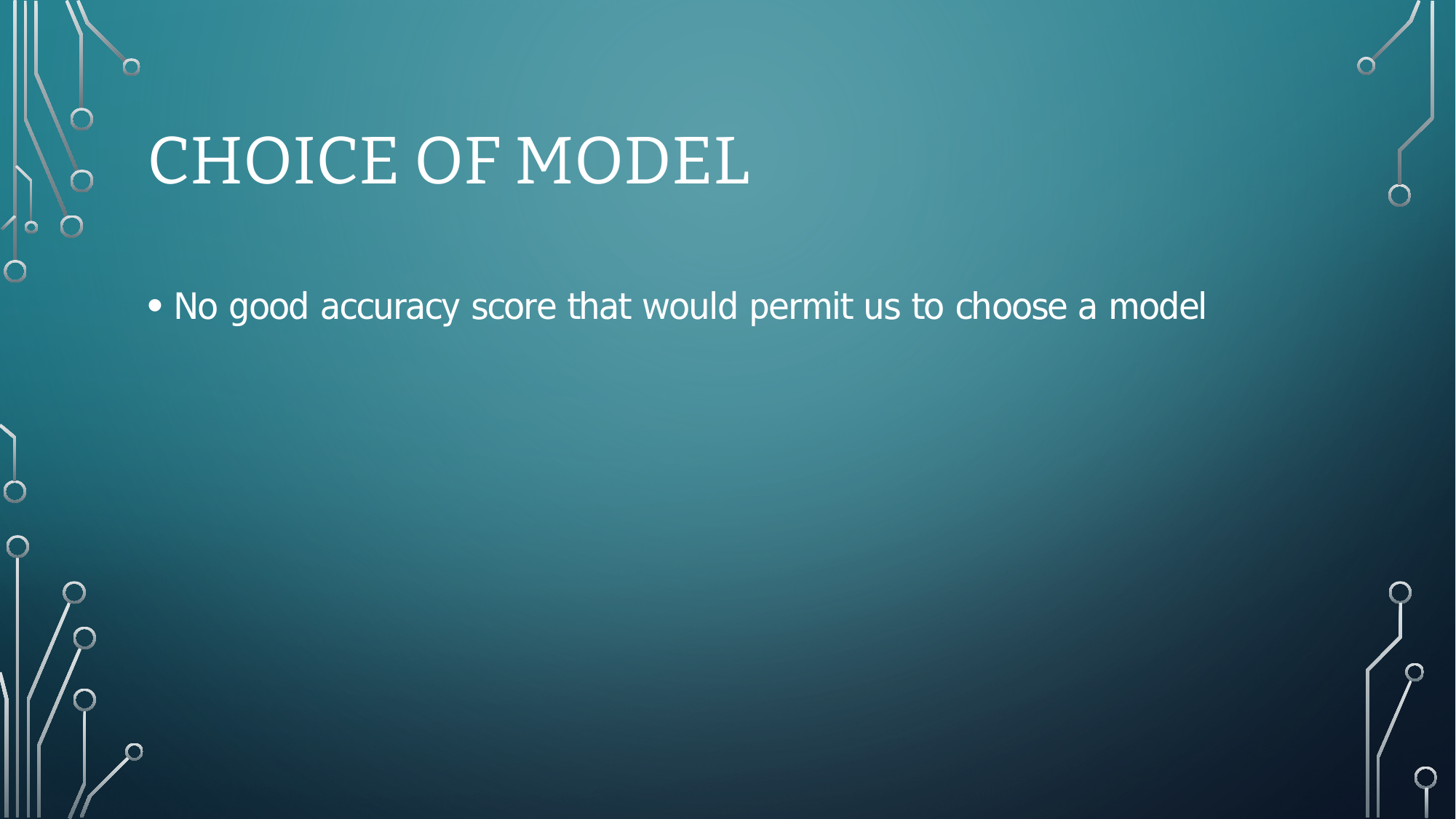

# CHOICE OF MODEL
No good accuracy score that would permit us to choose a model